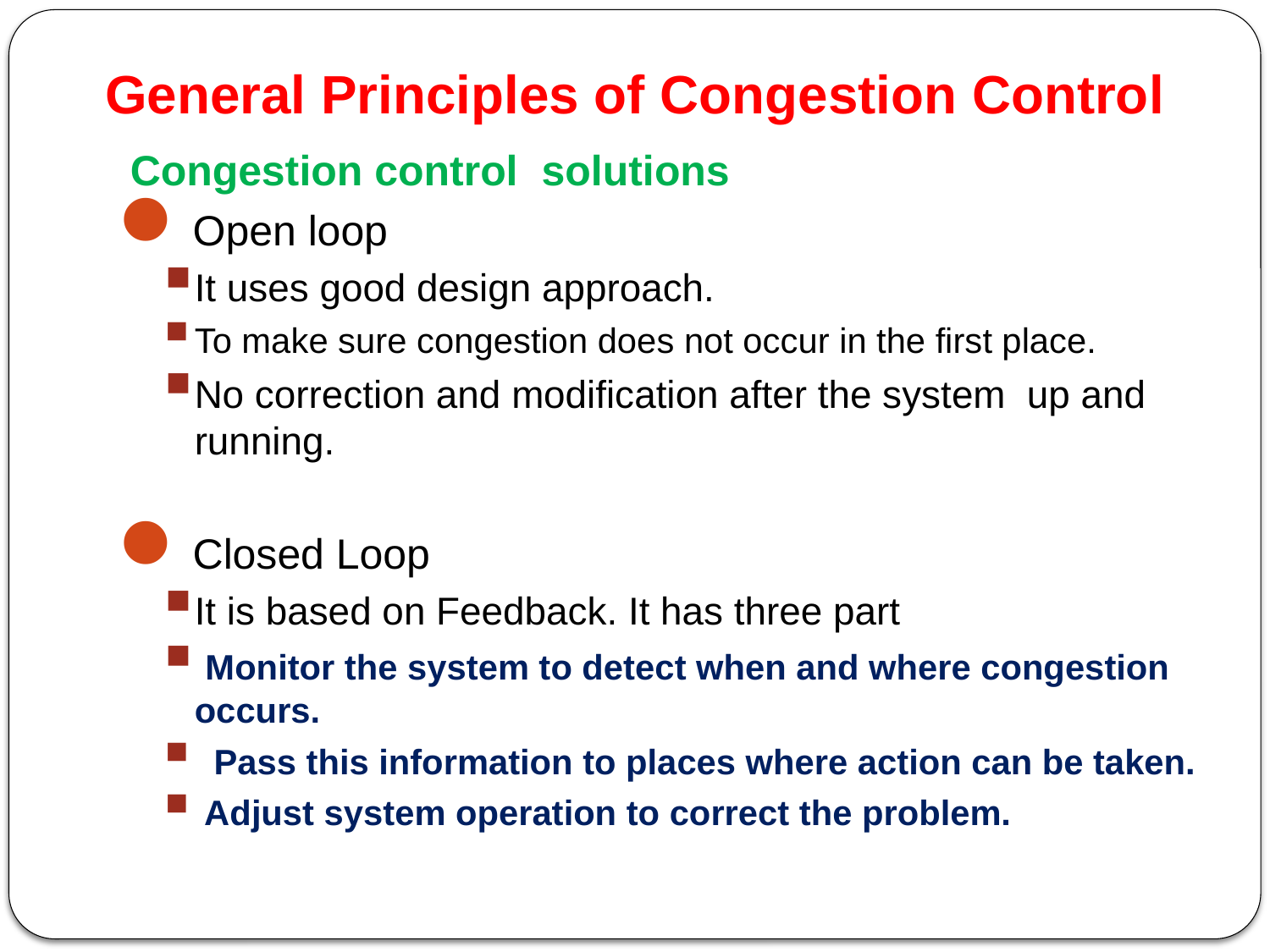

General Principles of Congestion Control
 Congestion control  solutions
Open loop
It uses good design approach.
To make sure congestion does not occur in the first place.
No correction and modification after the system  up and  running.

Closed Loop
It is based on Feedback. It has three part
 Monitor the system to detect when and where congestion occurs.
  Pass this information to places where action can be taken.
 Adjust system operation to correct the problem.